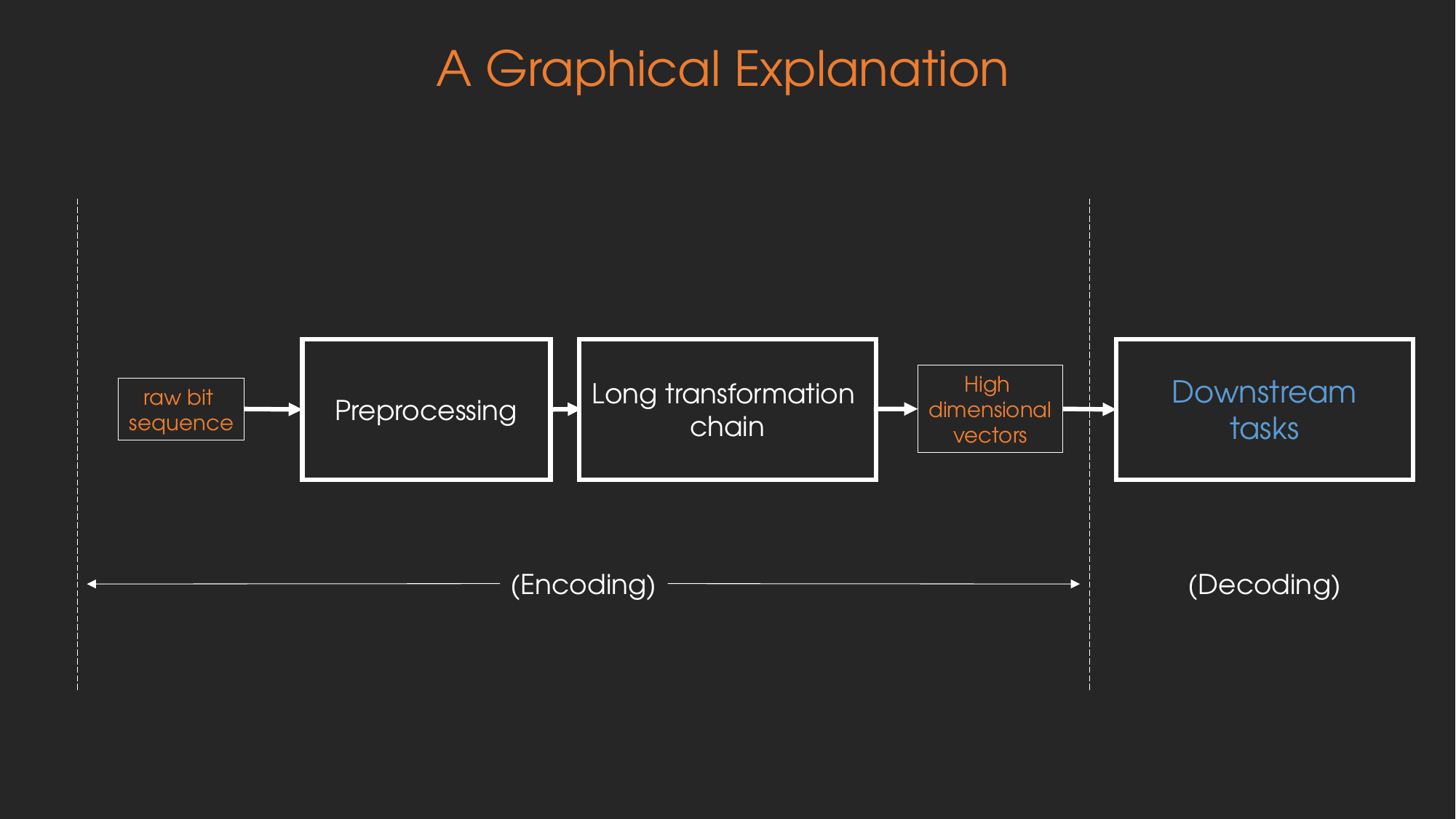

A Graphical Explanation

High
dimensional
vectors
Downstream
tasks
Long transformation
chain
raw bit
sequence
Preprocessing
(Encoding)
(Decoding)